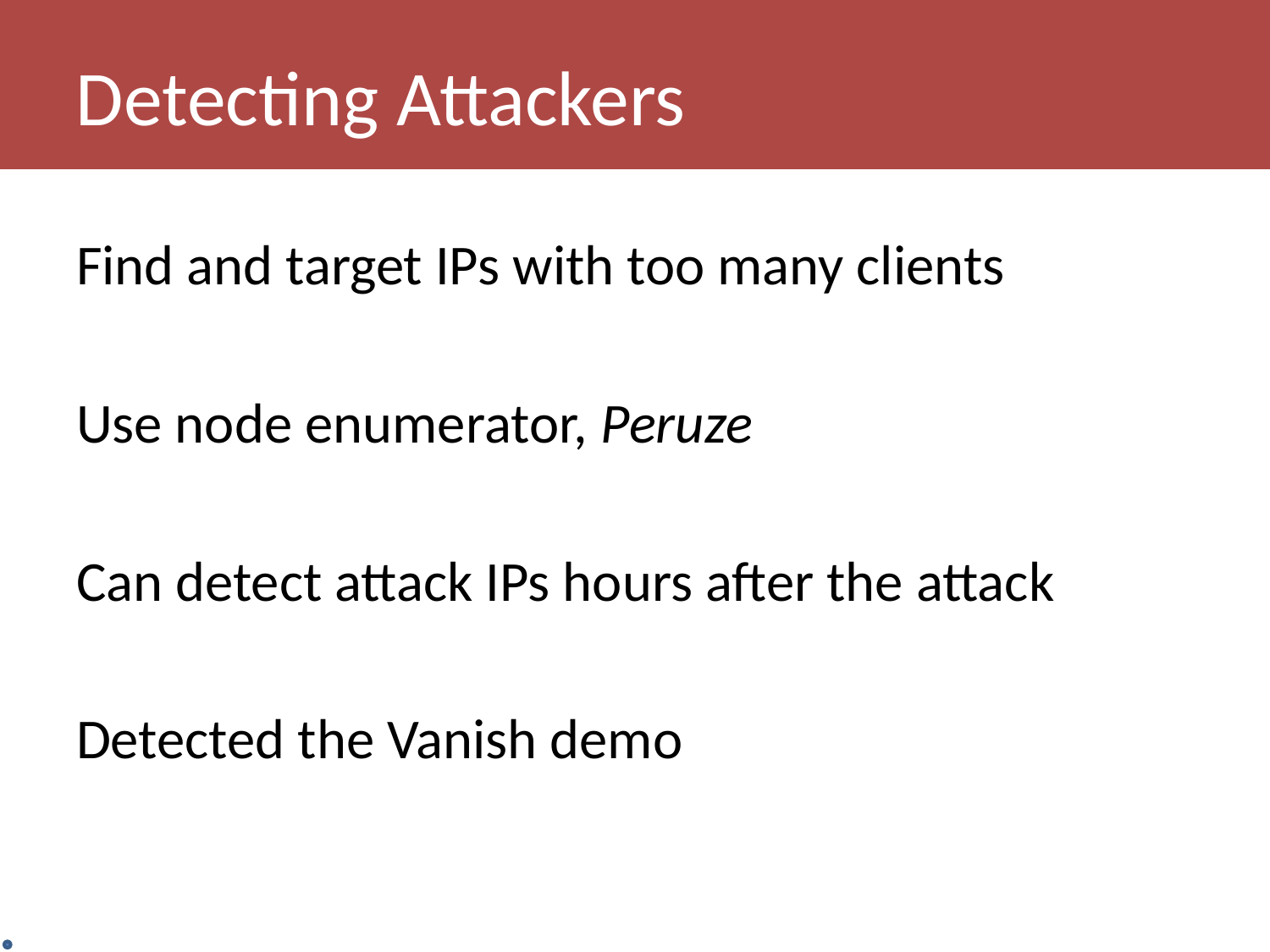

# Detecting Attackers
Find and target IPs with too many clients

Use node enumerator, Peruze

Can detect attack IPs hours after the attack

Detected the Vanish demo